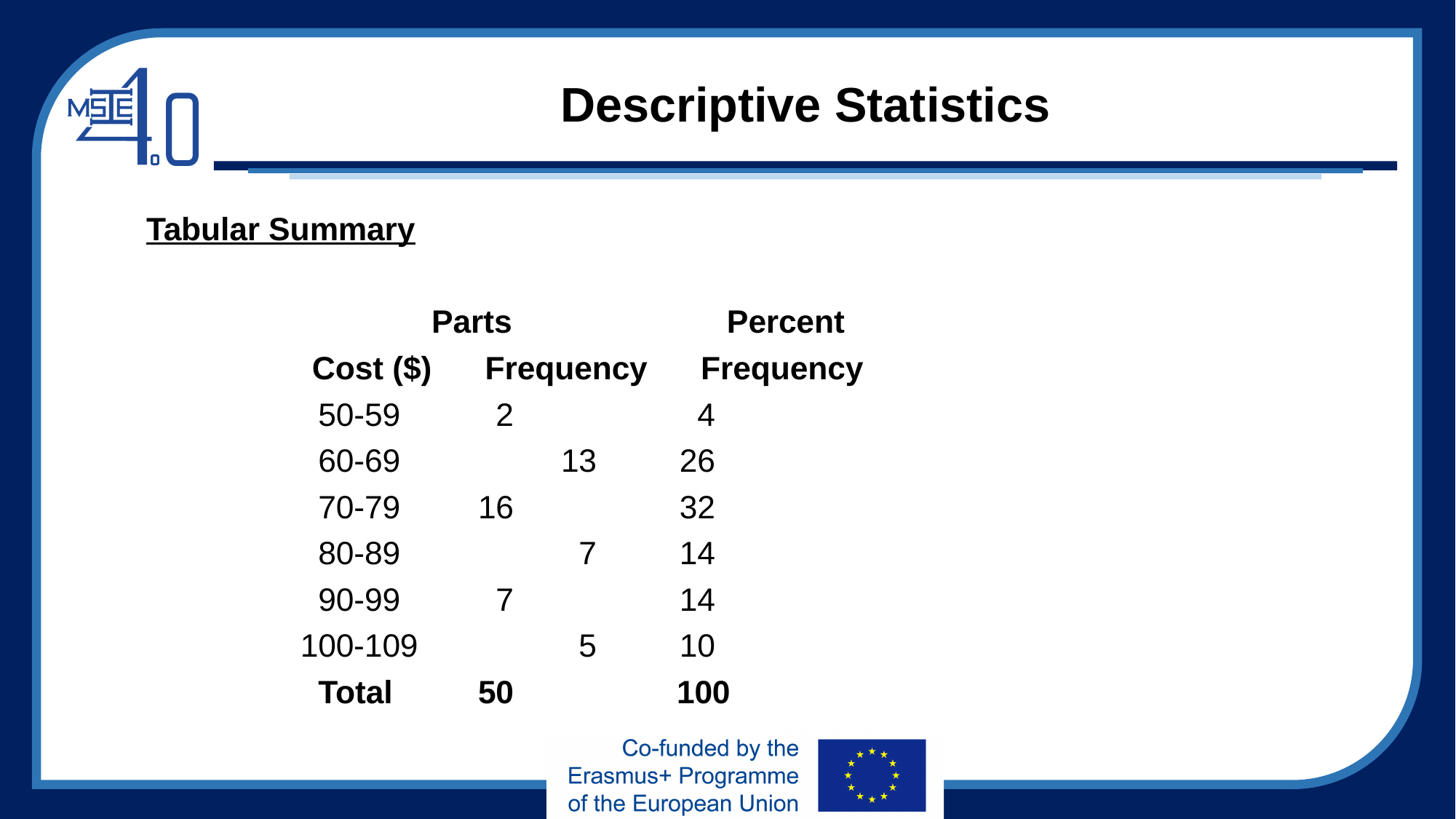

# Descriptive Statistics
Tabular Summary

                                Parts	       		       	Percent
		        	Cost ($)      Frequency      Frequency
		          50-59		  2		      4
		          60-69	      	13		    26
		          70-79		16		    32
		          80-89	      	  7		    14
		          90-99		  7		    14
		        100-109	    	  5		    10
		          Total     	50	             100